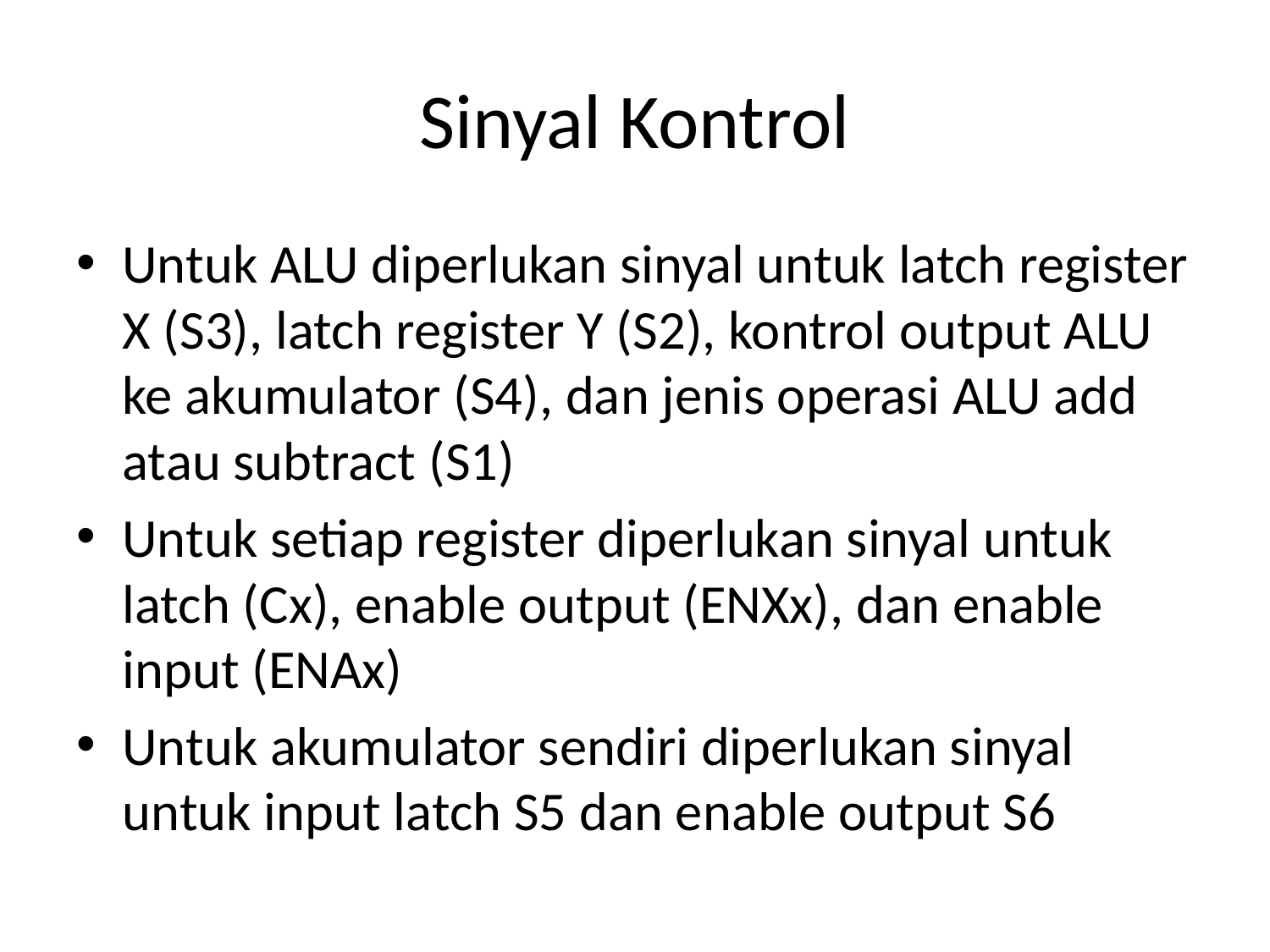

# Sinyal Kontrol
Untuk ALU diperlukan sinyal untuk latch register X (S3), latch register Y (S2), kontrol output ALU ke akumulator (S4), dan jenis operasi ALU add atau subtract (S1)
Untuk setiap register diperlukan sinyal untuk latch (Cx), enable output (ENXx), dan enable input (ENAx)
Untuk akumulator sendiri diperlukan sinyal untuk input latch S5 dan enable output S6